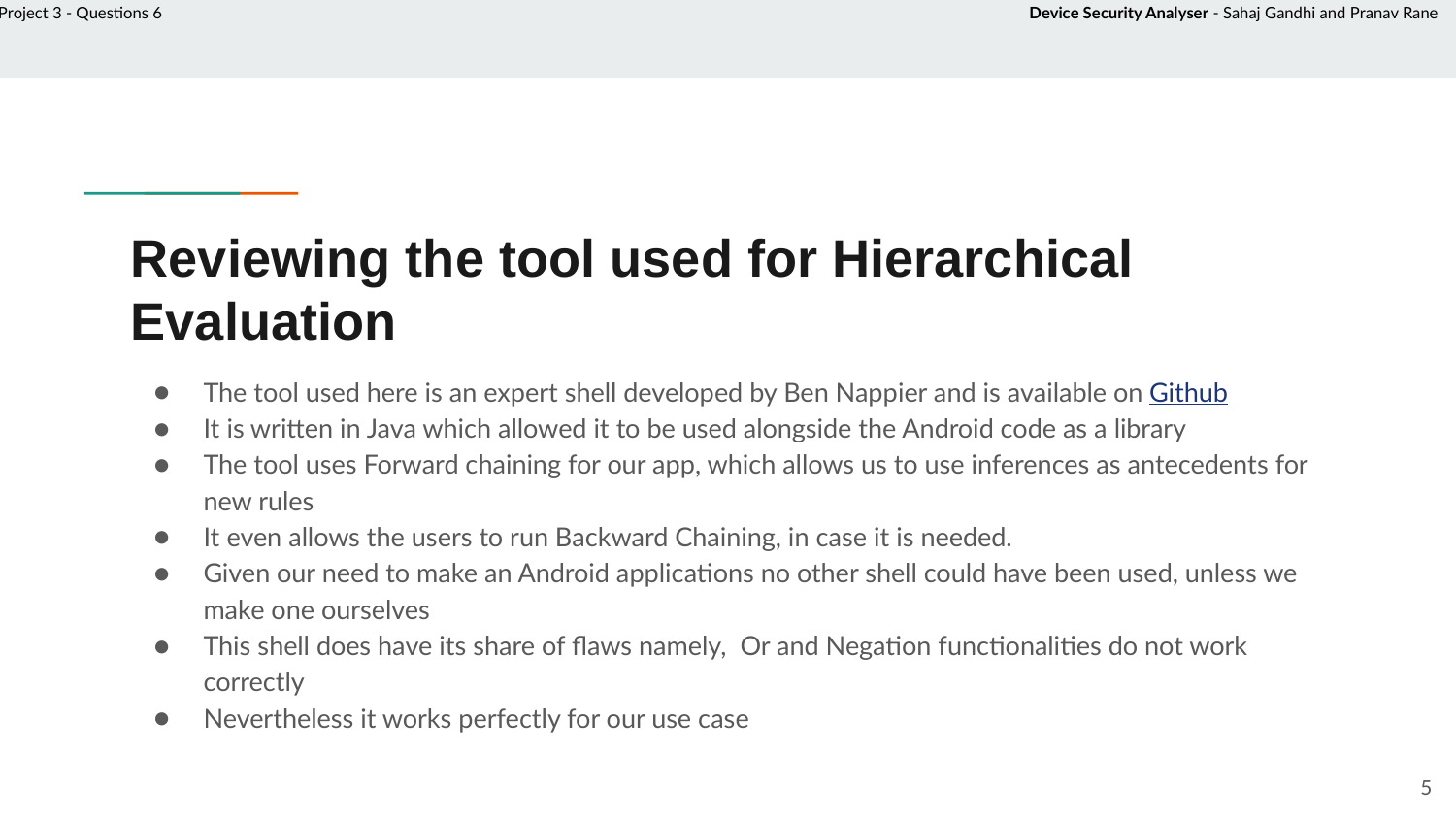

Project 3 - Questions 6
Device Security Analyser - Sahaj Gandhi and Pranav Rane
# Reviewing the tool used for Hierarchical Evaluation
The tool used here is an expert shell developed by Ben Nappier and is available on Github
It is written in Java which allowed it to be used alongside the Android code as a library
The tool uses Forward chaining for our app, which allows us to use inferences as antecedents for new rules
It even allows the users to run Backward Chaining, in case it is needed.
Given our need to make an Android applications no other shell could have been used, unless we make one ourselves
This shell does have its share of flaws namely,  Or and Negation functionalities do not work correctly
Nevertheless it works perfectly for our use case
5